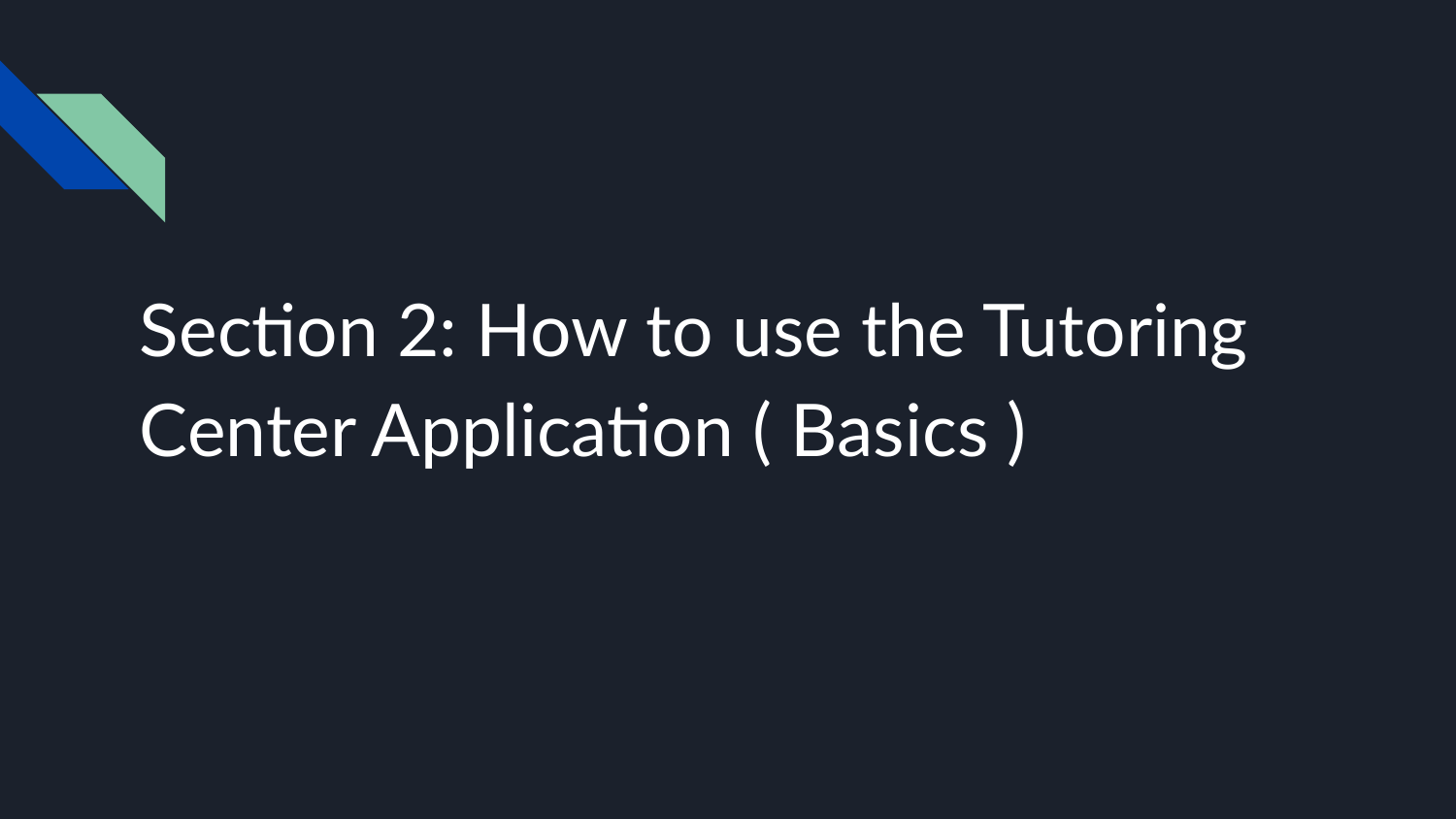

Section 2: How to use the Tutoring Center Application ( Basics )